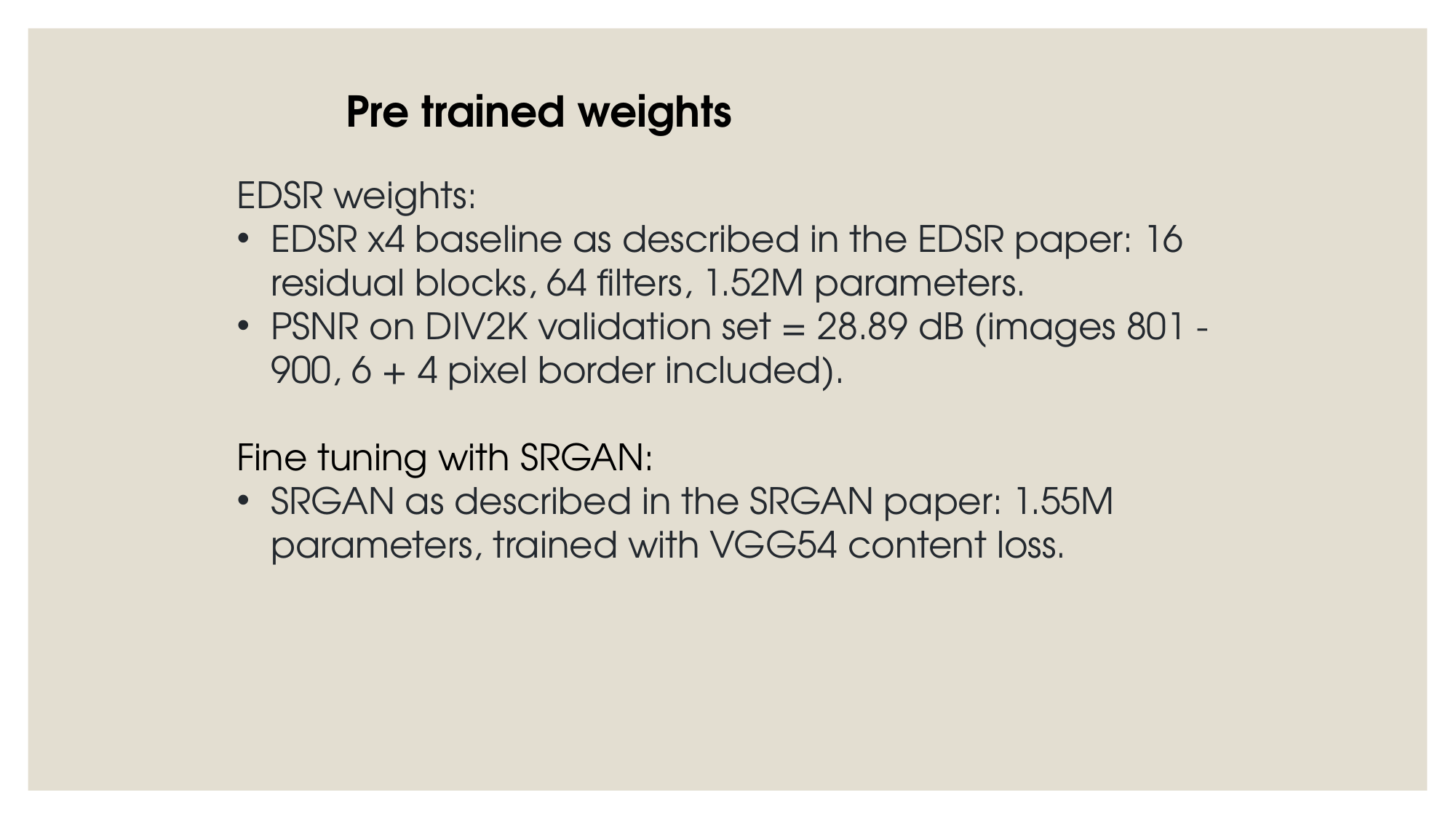

Pre trained weights
EDSR weights:
EDSR x4 baseline as described in the EDSR paper: 16 residual blocks, 64 filters, 1.52M parameters.
PSNR on DIV2K validation set = 28.89 dB (images 801 - 900, 6 + 4 pixel border included).

Fine tuning with SRGAN:
SRGAN as described in the SRGAN paper: 1.55M parameters, trained with VGG54 content loss.